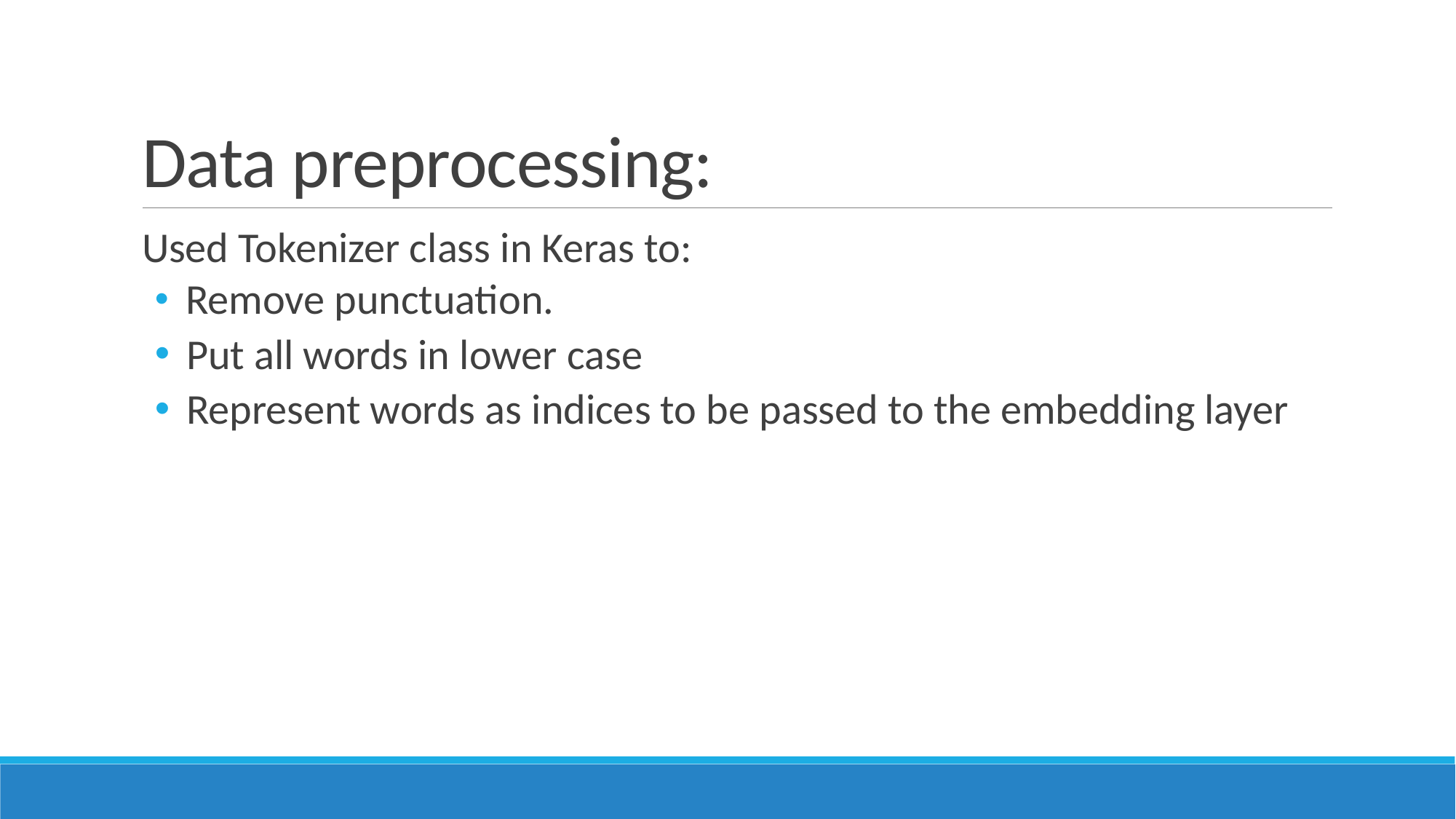

# Data preprocessing:
Used Tokenizer class in Keras to:
 Remove punctuation.
 Put all words in lower case
 Represent words as indices to be passed to the embedding layer